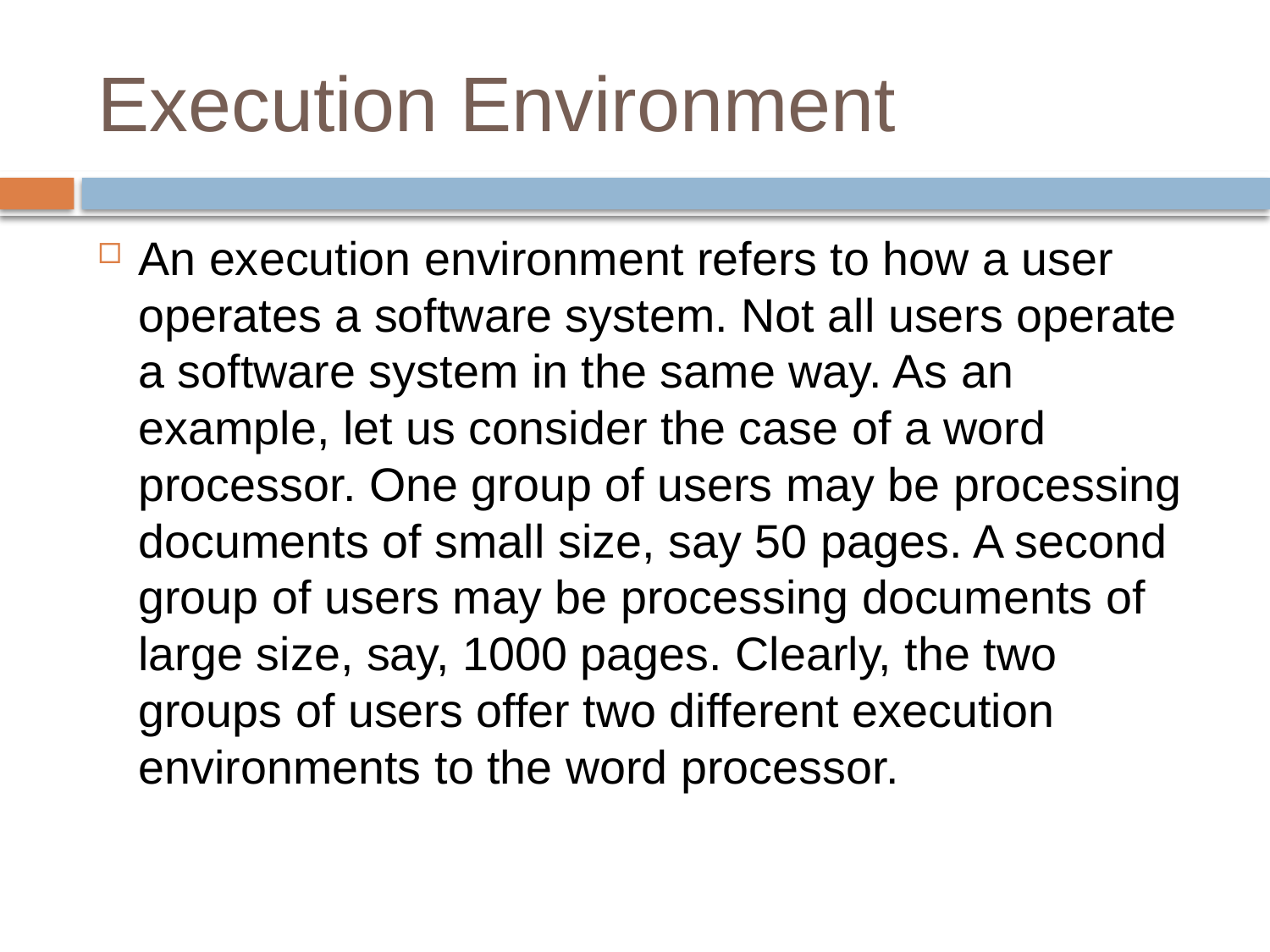

# Execution Environment
An execution environment refers to how a user operates a software system. Not all users operate a software system in the same way. As an example, let us consider the case of a word processor. One group of users may be processing documents of small size, say 50 pages. A second group of users may be processing documents of large size, say, 1000 pages. Clearly, the two groups of users offer two different execution environments to the word processor.